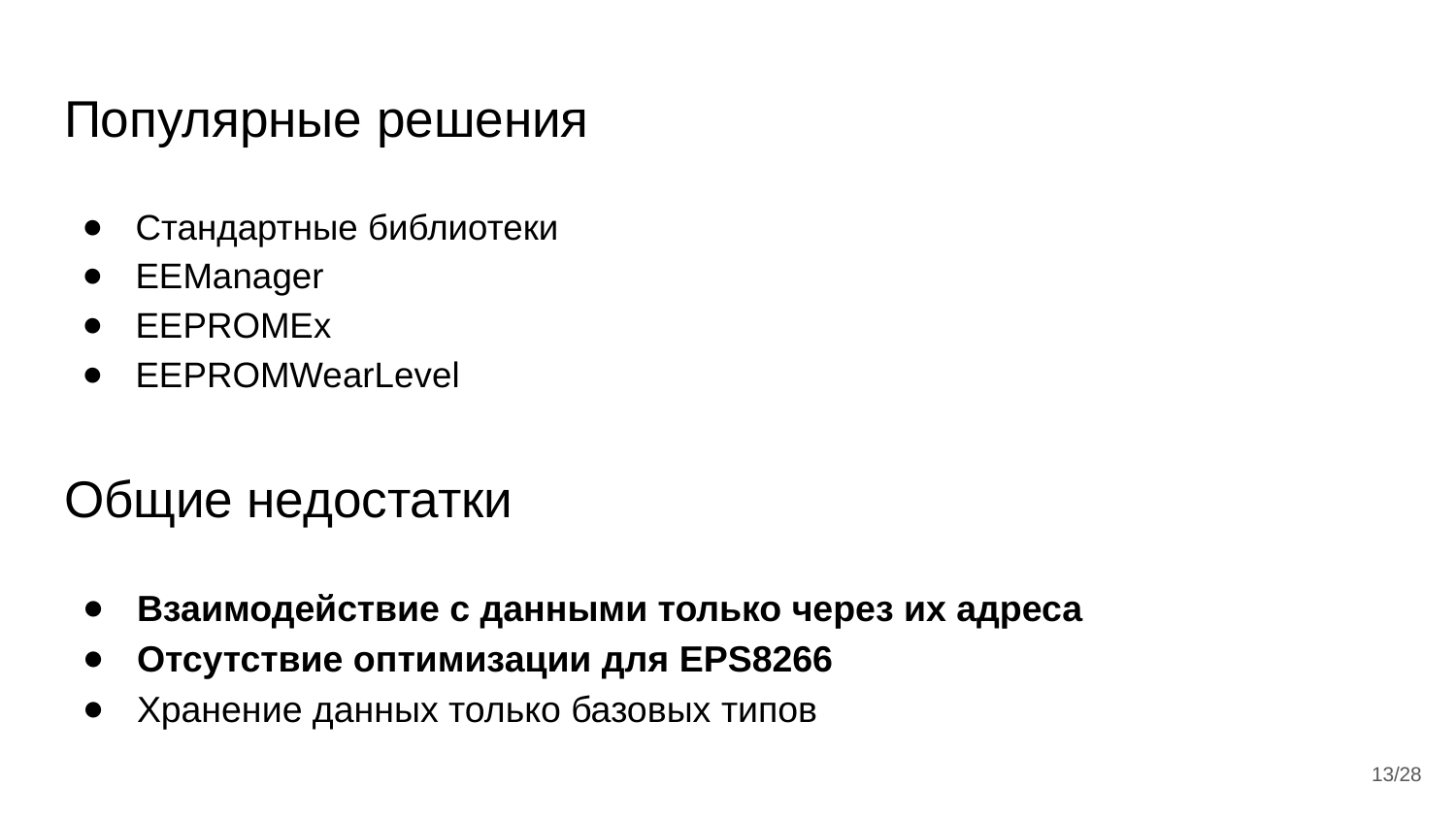

# Популярные решения
Стандартные библиотеки
EEManager
EEPROMEx
EEPROMWearLevel
Общие недостатки
Взаимодействие с данными только через их адреса
Отсутствие оптимизации для EPS8266
Хранение данных только базовых типов
13/28